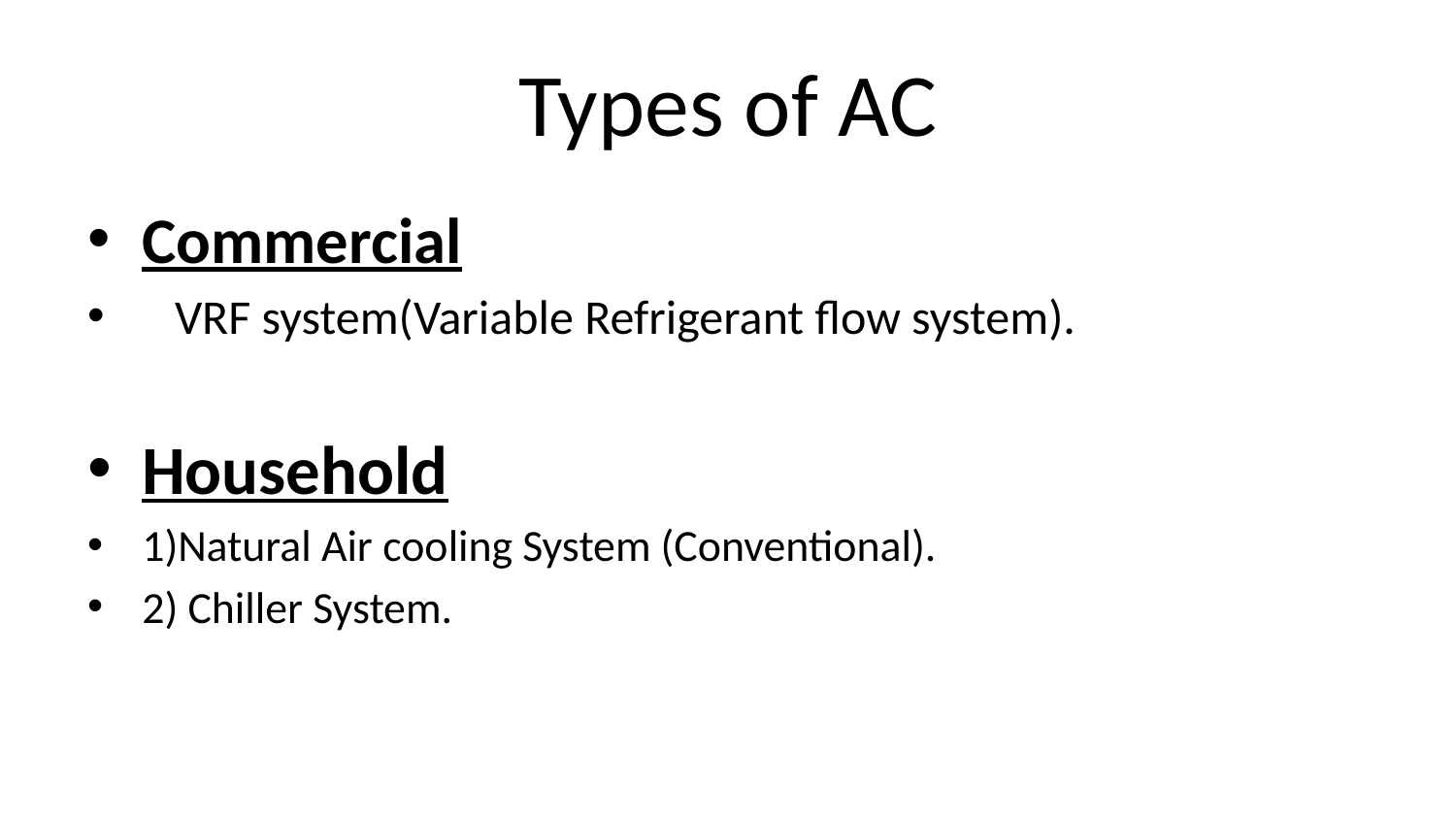

# Types of AC
Commercial
   VRF system(Variable Refrigerant flow system).

Household
1)Natural Air cooling System (Conventional).
2) Chiller System.